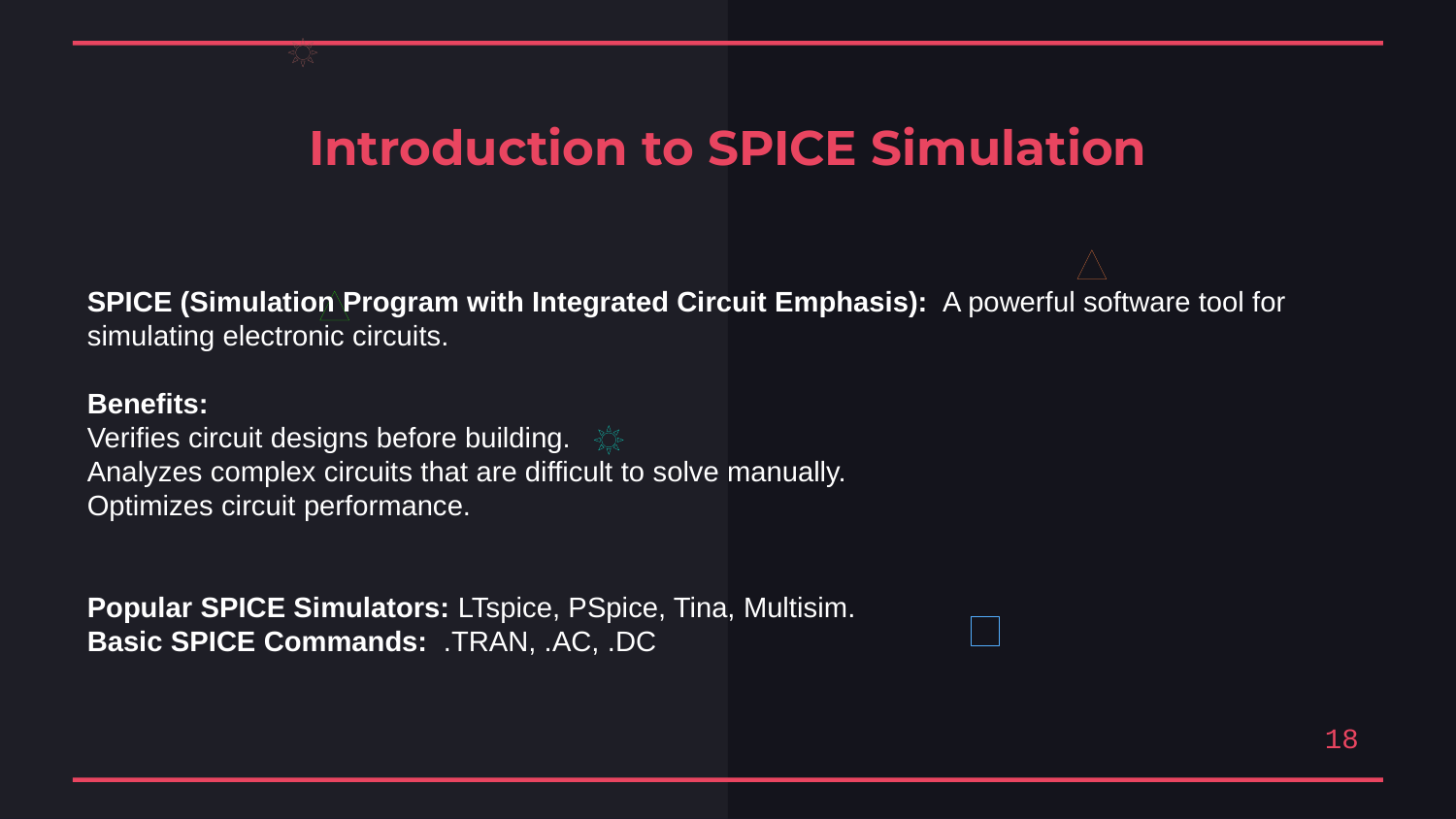

Introduction to SPICE Simulation

SPICE (Simulation Program with Integrated Circuit Emphasis):  A powerful software tool for simulating electronic circuits.

Benefits:
Verifies circuit designs before building.
Analyzes complex circuits that are difficult to solve manually.
Optimizes circuit performance.

Popular SPICE Simulators: LTspice, PSpice, Tina, Multisim.
Basic SPICE Commands:  .TRAN, .AC, .DC

18